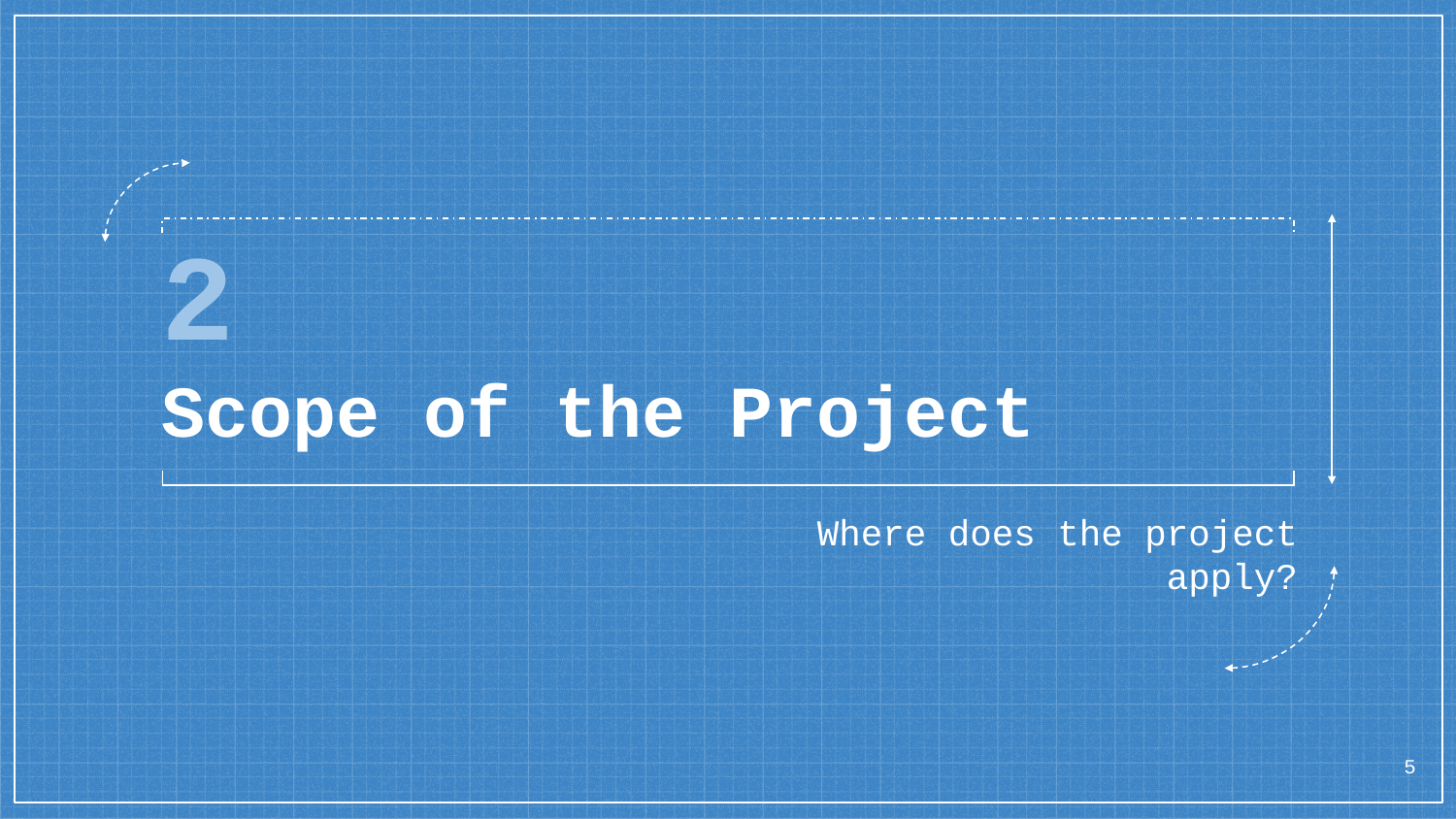

# 2
Scope of the Project
Where does the project apply?
5